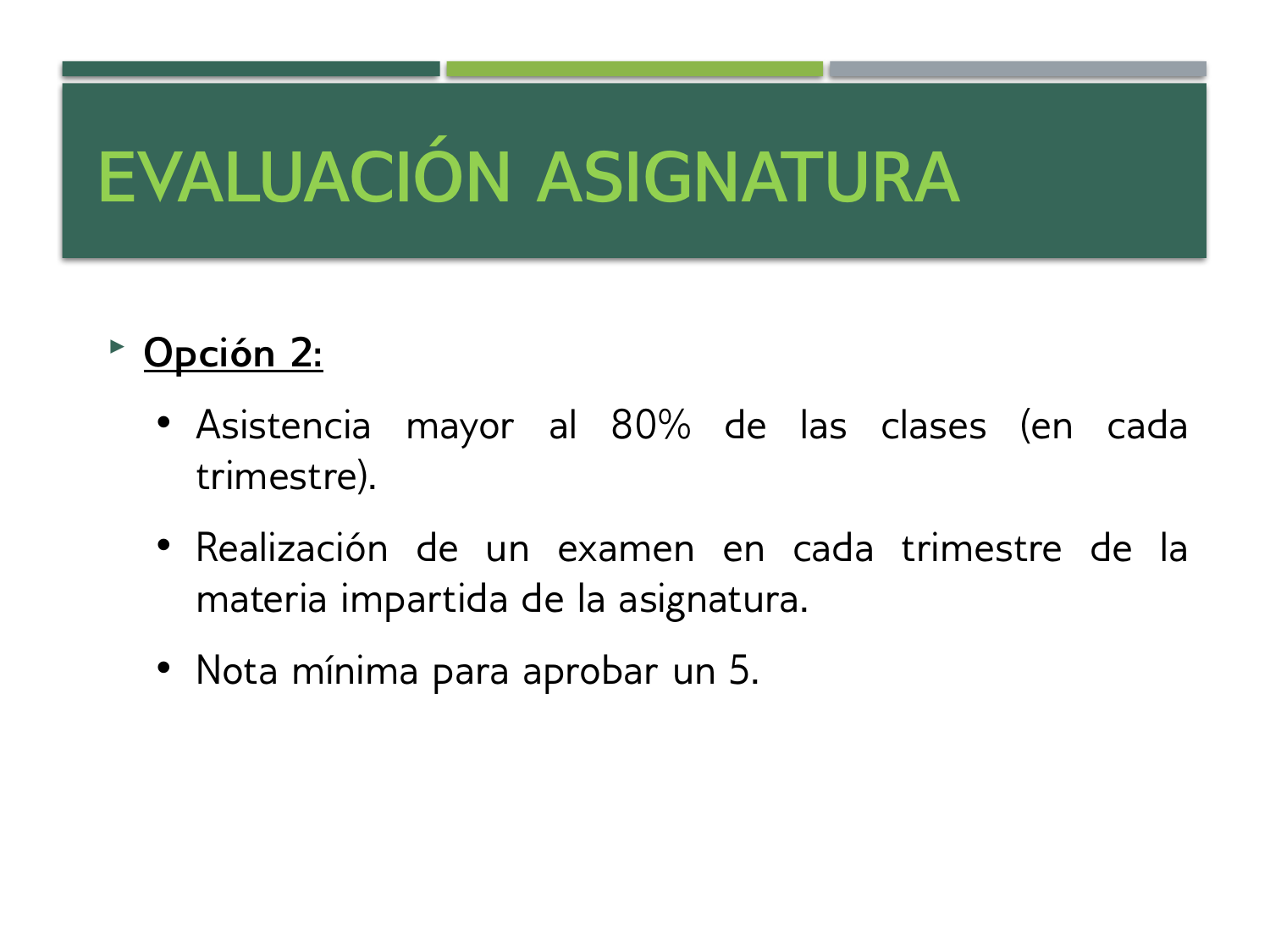

EVALUACIÓN ASIGNATURA
Opción 2:
Asistencia mayor al 80% de las clases (en cada trimestre).
Realización de un examen en cada trimestre de la materia impartida de la asignatura.
Nota mínima para aprobar un 5.